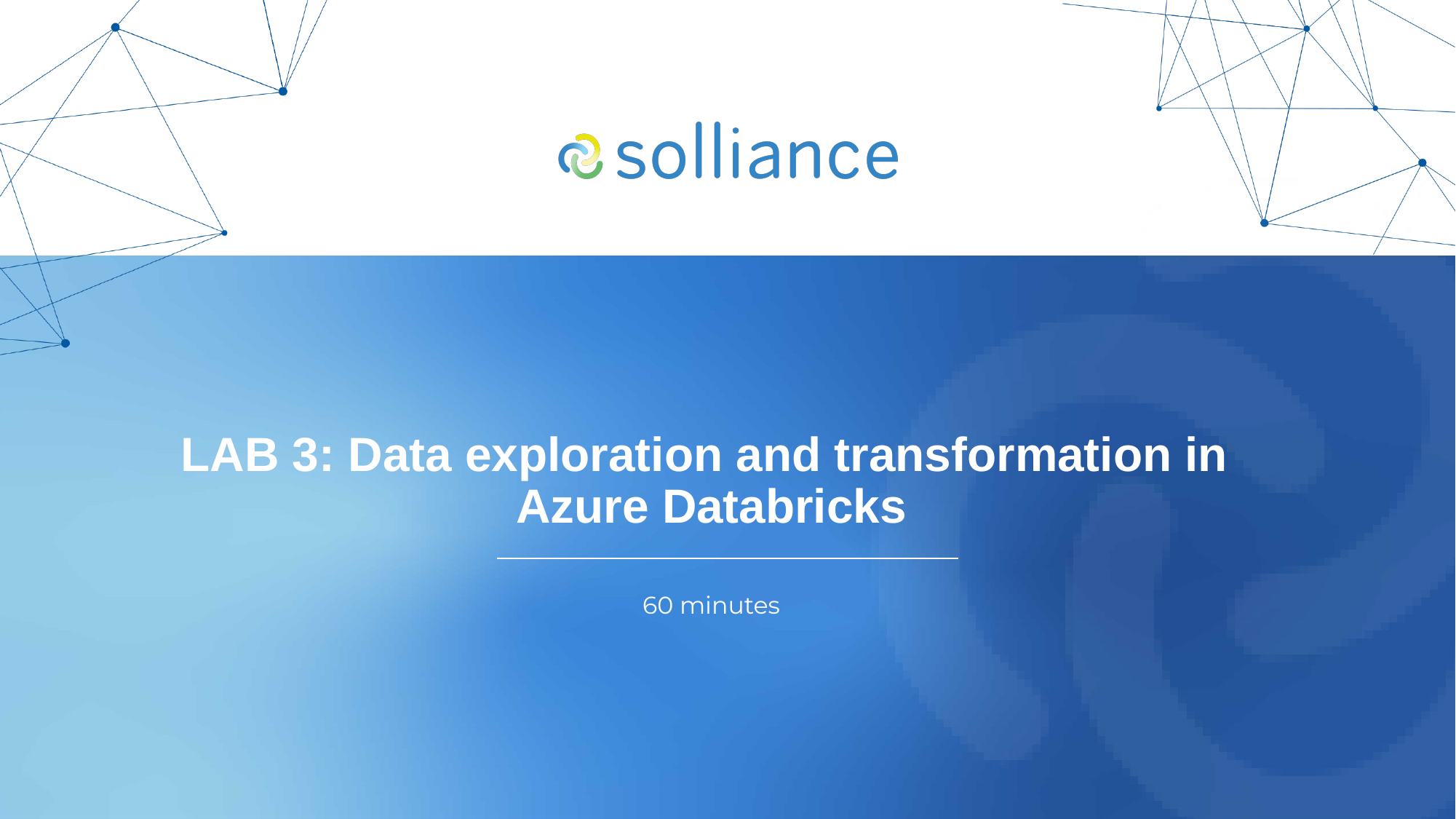

# LAB 3: Data exploration and transformation in Azure Databricks
60 minutes